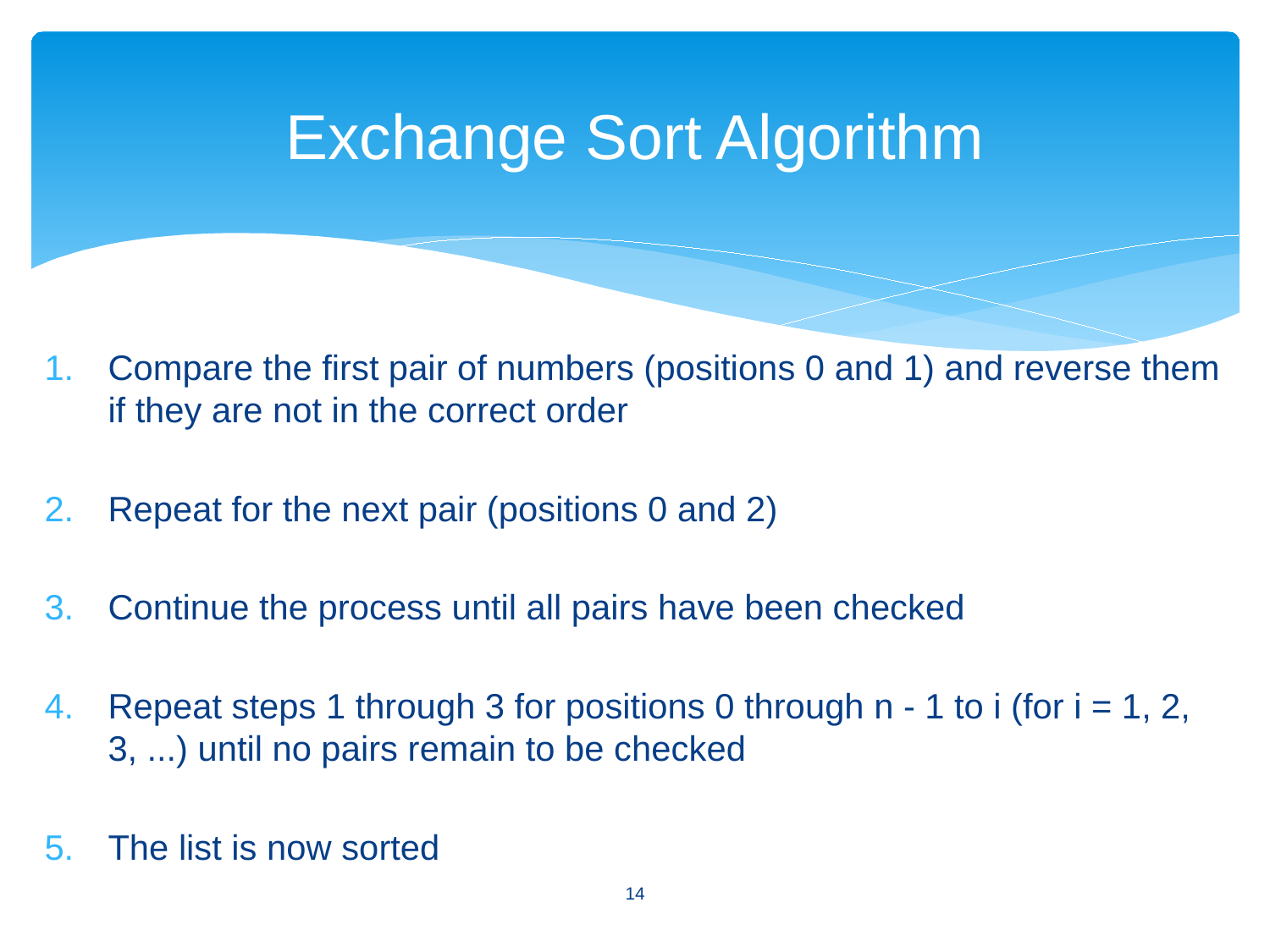

# Exchange Sort Algorithm
Compare the first pair of numbers (positions 0 and 1) and reverse them if they are not in the correct order

Repeat for the next pair (positions 0 and 2)

Continue the process until all pairs have been checked

Repeat steps 1 through 3 for positions 0 through n - 1 to i (for i = 1, 2, 3, ...) until no pairs remain to be checked

The list is now sorted
14